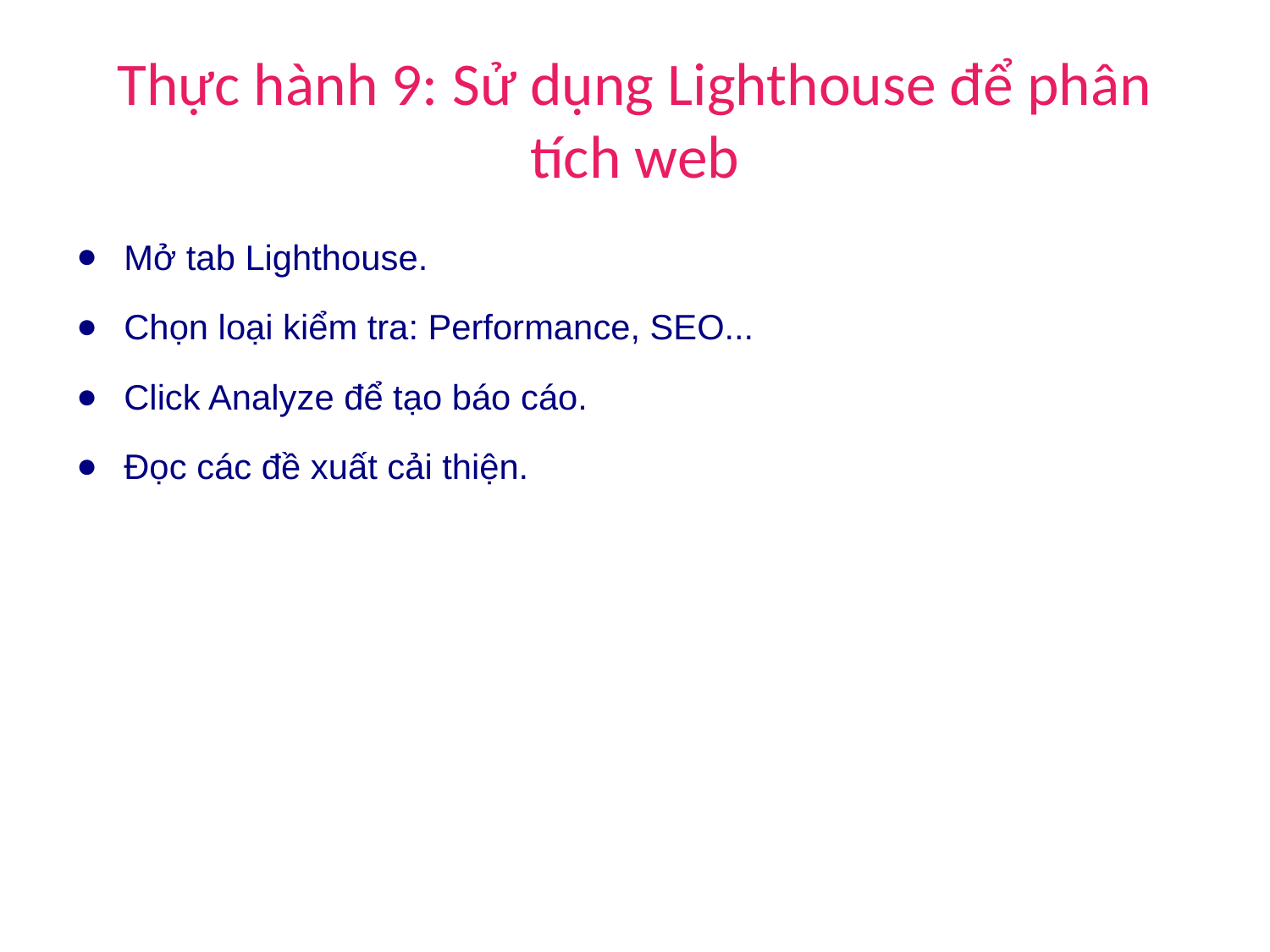

# Thực hành 9: Sử dụng Lighthouse để phân tích web
Mở tab Lighthouse.
Chọn loại kiểm tra: Performance, SEO...
Click Analyze để tạo báo cáo.
Đọc các đề xuất cải thiện.